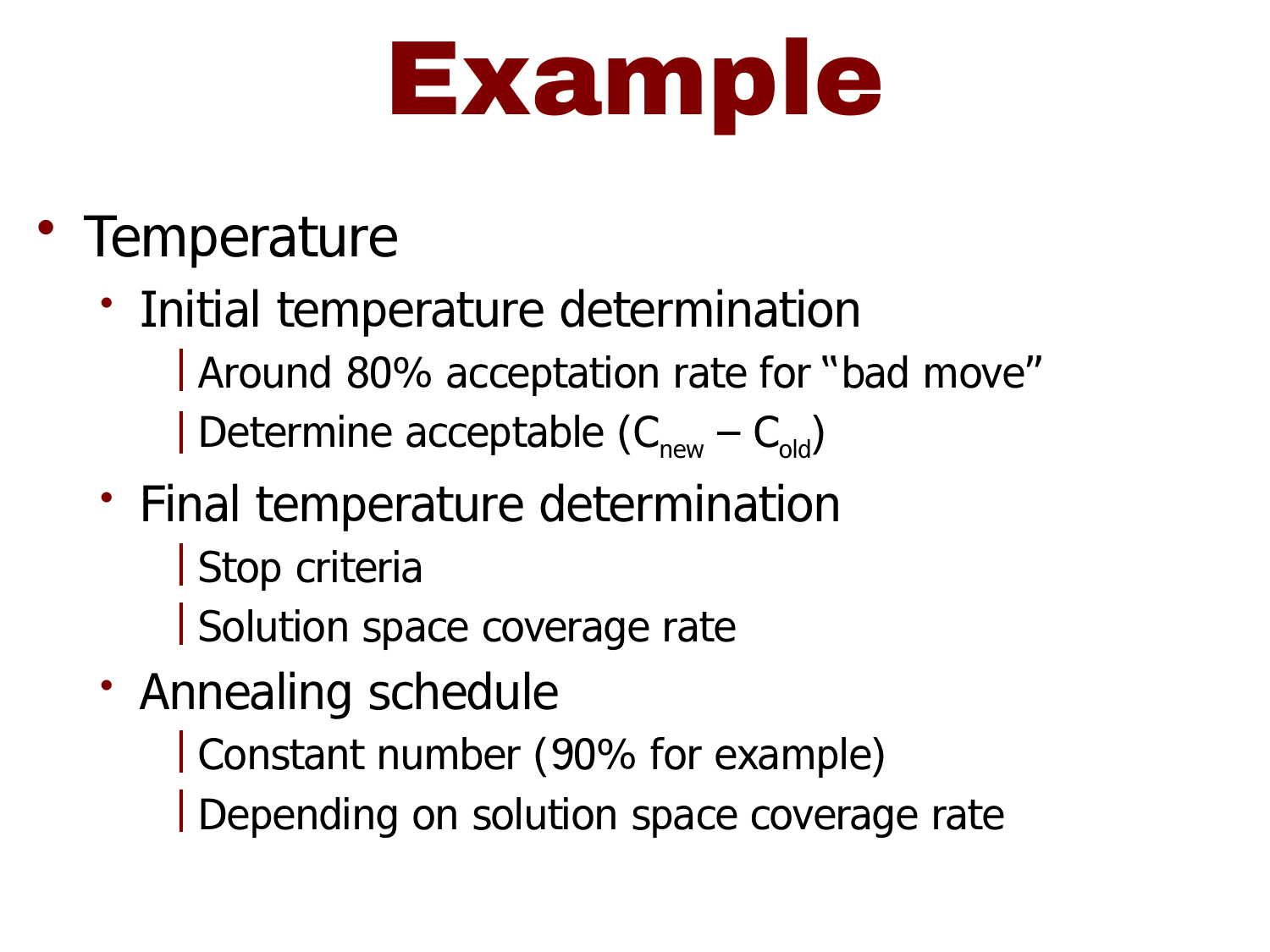

# Example
Temperature
Initial temperature determination
Around 80% acceptation rate for “bad move”
Determine acceptable (Cnew – Cold)
Final temperature determination
Stop criteria
Solution space coverage rate
Annealing schedule
Constant number (90% for example)
Depending on solution space coverage rate